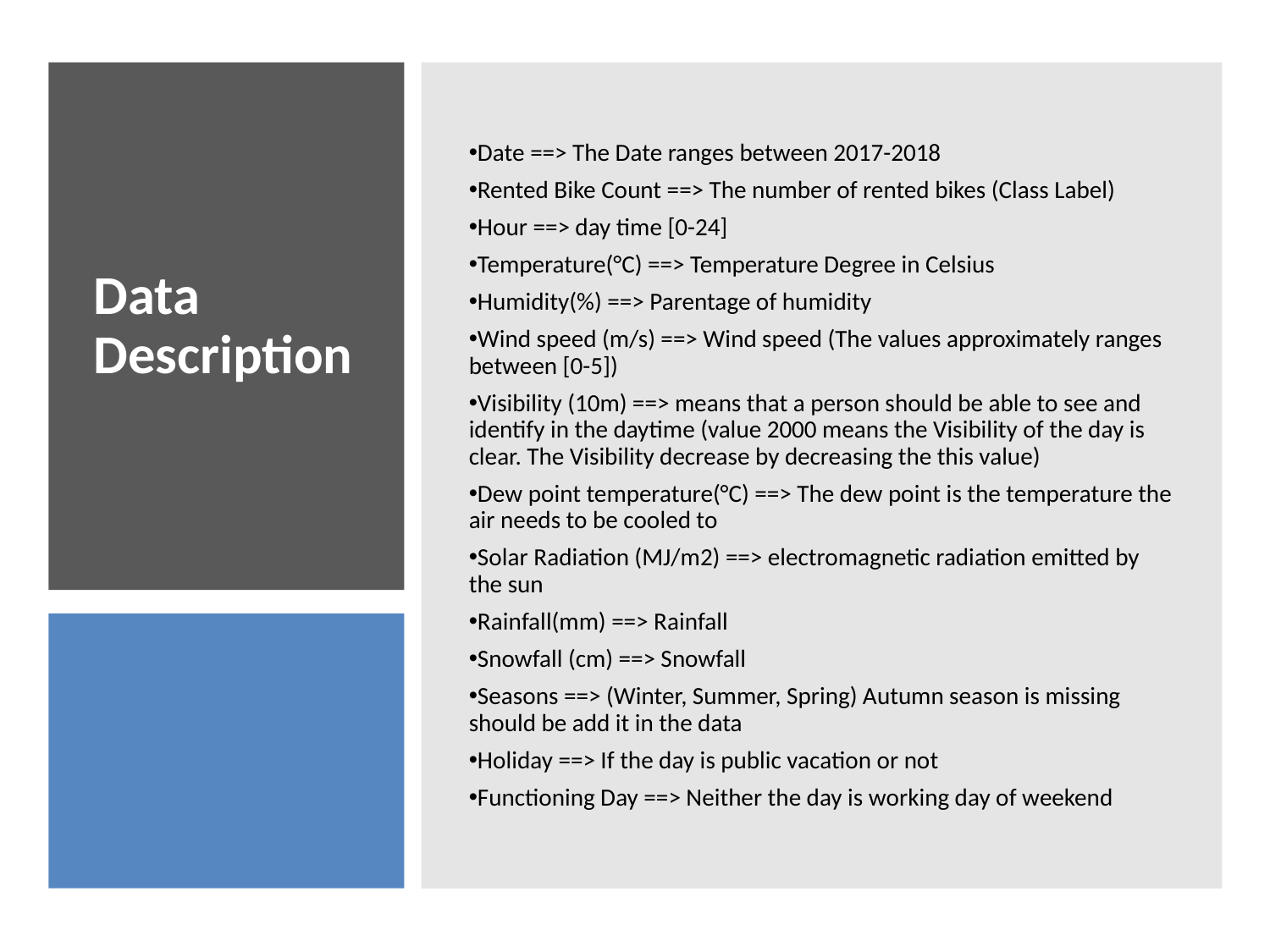

Date ==> The Date ranges between 2017-2018
Rented Bike Count ==> The number of rented bikes (Class Label)
Hour ==> day time [0-24]
Temperature(°C) ==> Temperature Degree in Celsius
Humidity(%) ==> Parentage of humidity
Wind speed (m/s) ==> Wind speed (The values approximately ranges between [0-5])
Visibility (10m) ==> means that a person should be able to see and identify in the daytime (value 2000 means the Visibility of the day is clear. The Visibility decrease by decreasing the this value)
Dew point temperature(°C) ==> The dew point is the temperature the air needs to be cooled to
Solar Radiation (MJ/m2) ==> electromagnetic radiation emitted by the sun
Rainfall(mm) ==> Rainfall
Snowfall (cm) ==> Snowfall
Seasons ==> (Winter, Summer, Spring) Autumn season is missing should be add it in the data
Holiday ==> If the day is public vacation or not
Functioning Day ==> Neither the day is working day of weekend
# Data Description